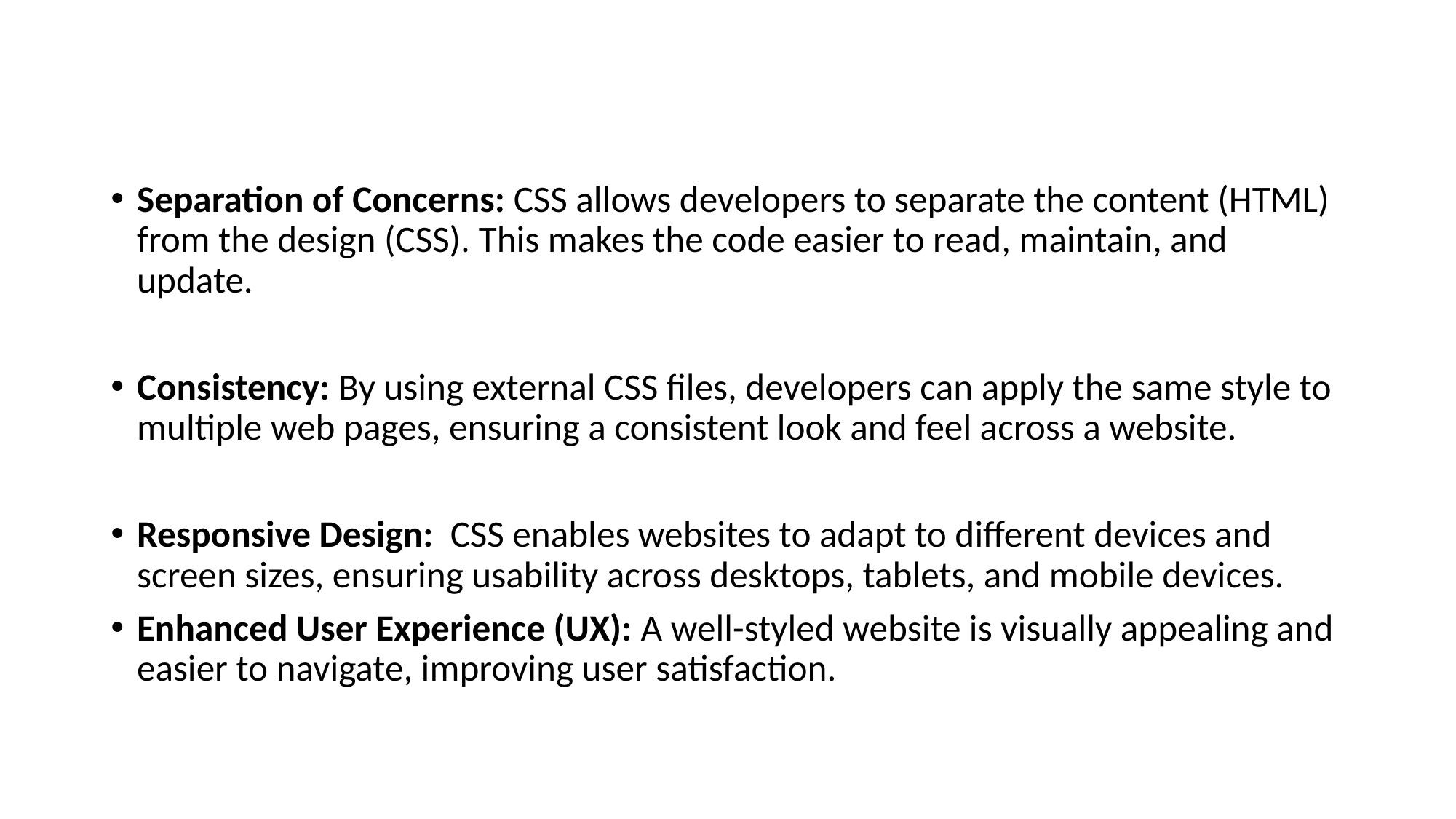

Separation of Concerns: CSS allows developers to separate the content (HTML) from the design (CSS). This makes the code easier to read, maintain, and update.

Consistency: By using external CSS files, developers can apply the same style to multiple web pages, ensuring a consistent look and feel across a website.

Responsive Design:  CSS enables websites to adapt to different devices and screen sizes, ensuring usability across desktops, tablets, and mobile devices.
Enhanced User Experience (UX): A well-styled website is visually appealing and easier to navigate, improving user satisfaction.